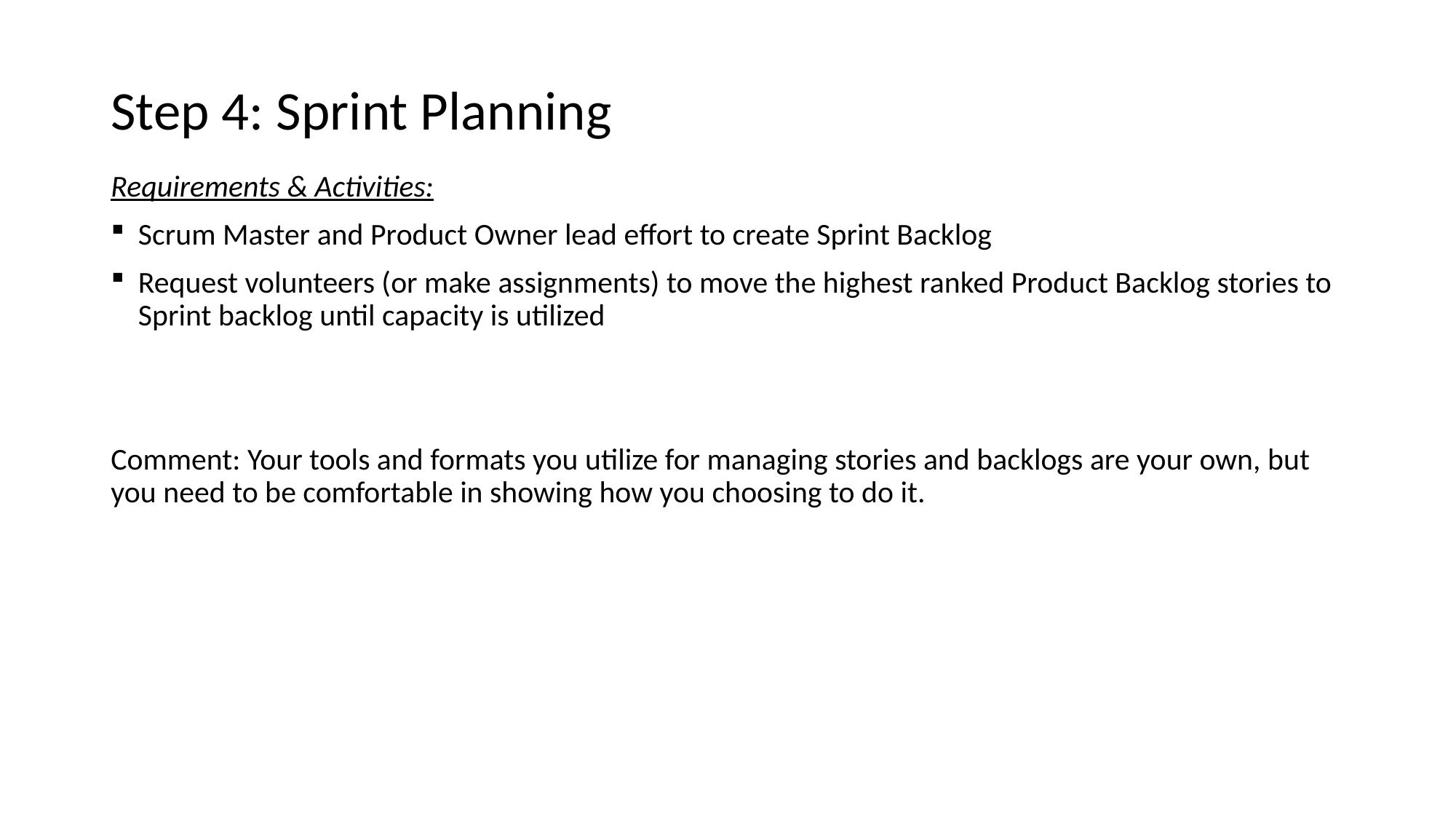

# Step 4: Sprint Planning
Requirements & Activities:
Scrum Master and Product Owner lead effort to create Sprint Backlog
Request volunteers (or make assignments) to move the highest ranked Product Backlog stories to Sprint backlog until capacity is utilized

Comment: Your tools and formats you utilize for managing stories and backlogs are your own, but you need to be comfortable in showing how you choosing to do it.